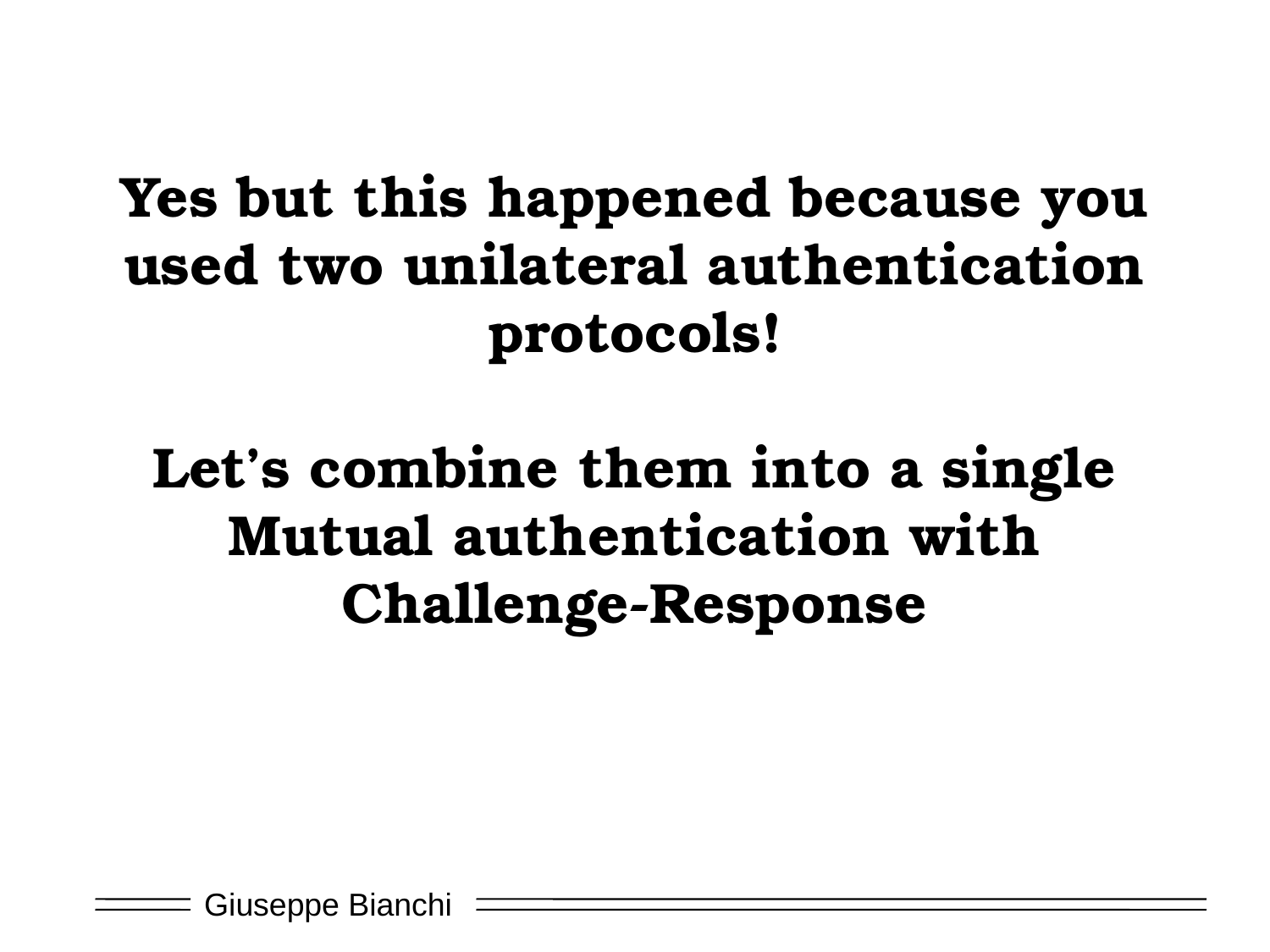

# Yes but this happened because you used two unilateral authentication protocols! Let’s combine them into a single Mutual authentication with Challenge-Response